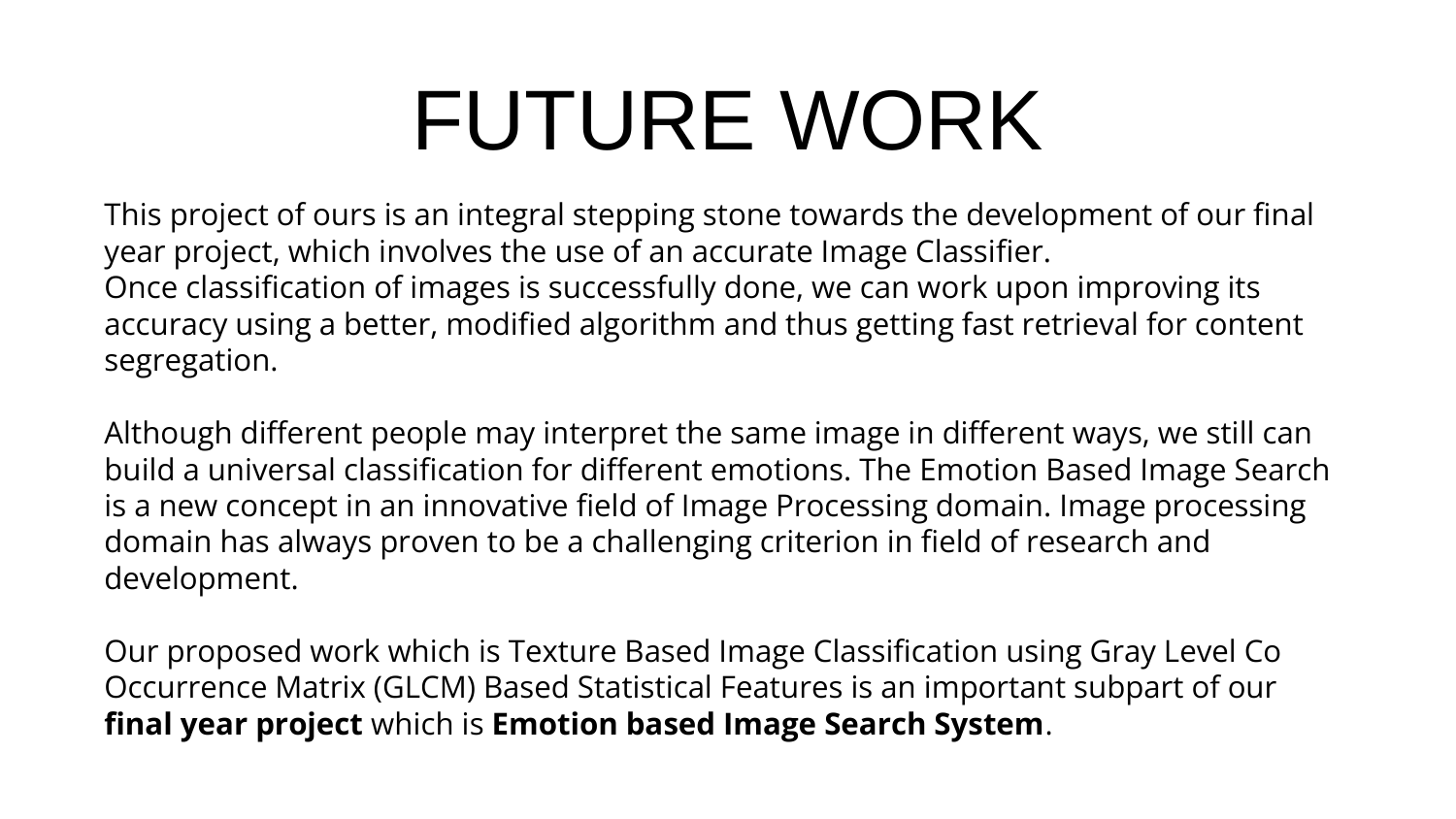

# FUTURE WORK
This project of ours is an integral stepping stone towards the development of our final year project, which involves the use of an accurate Image Classifier.
Once classification of images is successfully done, we can work upon improving its accuracy using a better, modified algorithm and thus getting fast retrieval for content segregation.

Although different people may interpret the same image in different ways, we still can build a universal classification for different emotions. The Emotion Based Image Search is a new concept in an innovative field of Image Processing domain. Image processing domain has always proven to be a challenging criterion in field of research and development.

Our proposed work which is Texture Based Image Classification using Gray Level Co Occurrence Matrix (GLCM) Based Statistical Features is an important subpart of our final year project which is Emotion based Image Search System.